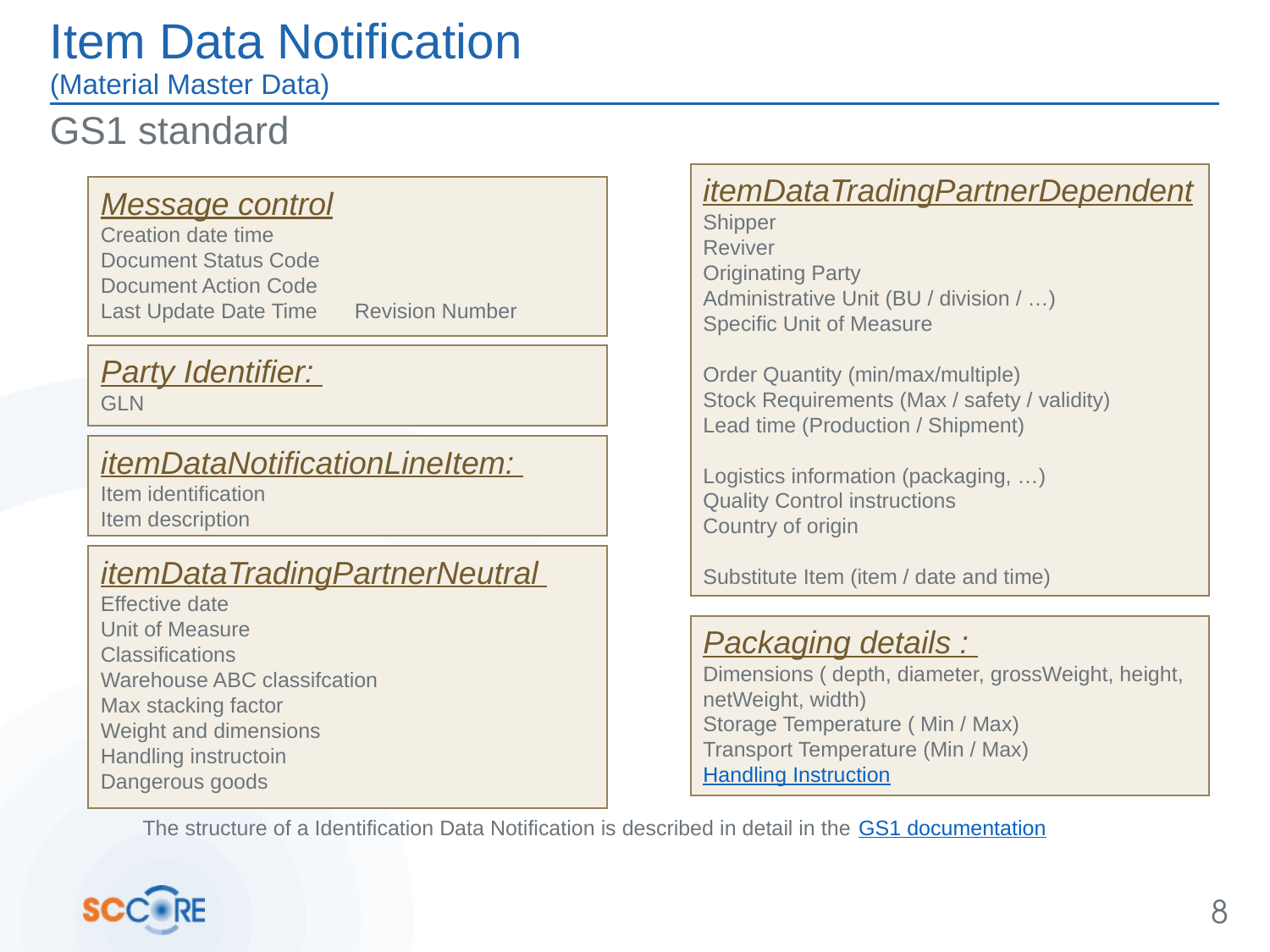

# Item Data Notification (Material Master Data)
GS1 standard
itemDataTradingPartnerDependent
Shipper
Reviver
Originating Party
Administrative Unit (BU / division / …)
Specific Unit of Measure

Order Quantity (min/max/multiple)
Stock Requirements (Max / safety / validity)
Lead time (Production / Shipment)

Logistics information (packaging, …)
Quality Control instructions
Country of origin

Substitute Item (item / date and time)

Message control
Creation date time
Document Status Code
Document Action Code
Last Update Date Time 	Revision Number
Party Identifier:
GLN

itemDataNotificationLineItem:
Item identification
Item description

itemDataTradingPartnerNeutral
Effective date
Unit of Measure
Classifications
Warehouse ABC classifcation
Max stacking factor
Weight and dimensions
Handling instructoin
Dangerous goods

Packaging details :
Dimensions ( depth, diameter, grossWeight, height, netWeight, width)
Storage Temperature ( Min / Max)
Transport Temperature (Min / Max)
Handling Instruction

The structure of a Identification Data Notification is described in detail in the GS1 documentation